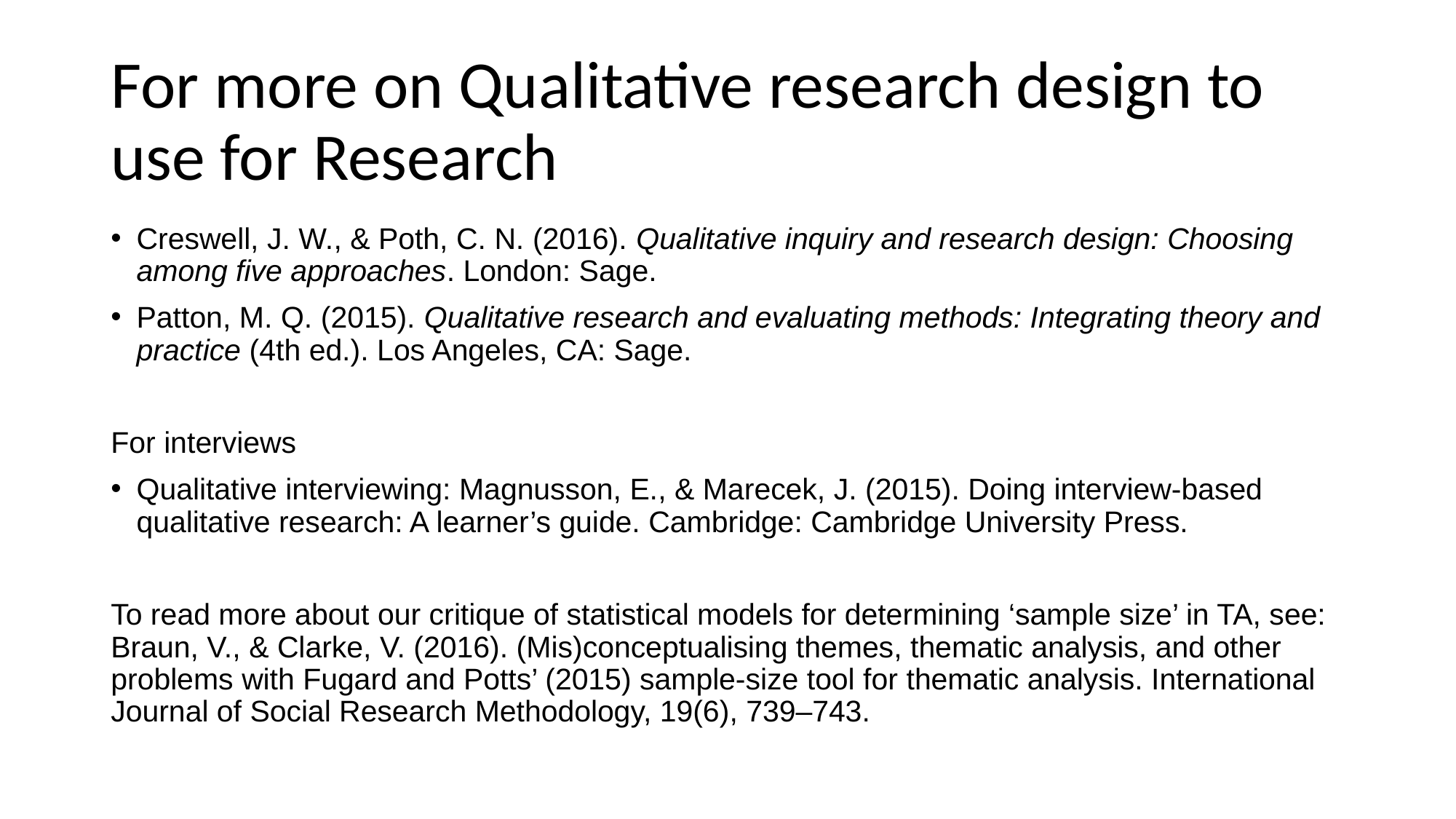

# For more on Qualitative research design to use for Research
Creswell, J. W., & Poth, C. N. (2016). Qualitative inquiry and research design: Choosing among five approaches. London: Sage.
Patton, M. Q. (2015). Qualitative research and evaluating methods: Integrating theory and practice (4th ed.). Los Angeles, CA: Sage.

For interviews
Qualitative interviewing: Magnusson, E., & Marecek, J. (2015). Doing interview-based qualitative research: A learner’s guide. Cambridge: Cambridge University Press.

To read more about our critique of statistical models for determining ‘sample size’ in TA, see: Braun, V., & Clarke, V. (2016). (Mis)conceptualising themes, thematic analysis, and other problems with Fugard and Potts’ (2015) sample-size tool for thematic analysis. International Journal of Social Research Methodology, 19(6), 739–743.